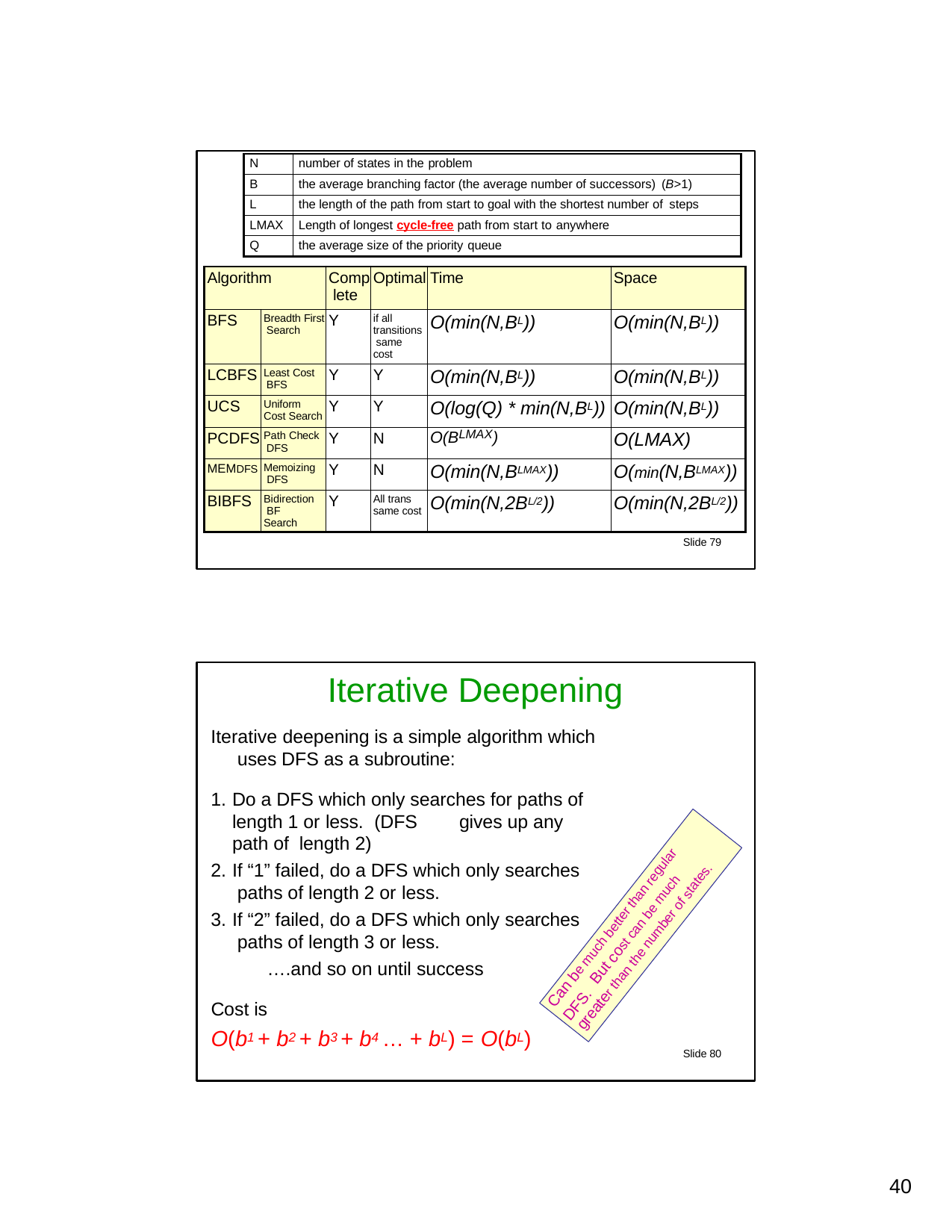

| N | number of states in the problem |
| --- | --- |
| B | the average branching factor (the average number of successors) (B>1) |
| L | the length of the path from start to goal with the shortest number of steps |
| LMAX | Length of longest cycle-free path from start to anywhere |
| Q | the average size of the priority queue |
| Algorithm |  | Comp lete | Optimal | Time | Space |
| --- | --- | --- | --- | --- | --- |
| BFS | Breadth First Search | Y | if all transitions same cost | O(min(N,BL)) | O(min(N,BL)) |
| LCBFS | Least Cost BFS | Y | Y | O(min(N,BL)) | O(min(N,BL)) |
| UCS | Uniform Cost Search | Y | Y | O(log(Q) \* min(N,BL)) | O(min(N,BL)) |
| PCDFS | Path Check DFS | Y | N | O(BLMAX) | O(LMAX) |
| MEMDFS | Memoizing DFS | Y | N | O(min(N,BLMAX)) | O(min(N,BLMAX)) |
| BIBFS | Bidirection BF Search | Y | All trans same cost | O(min(N,2BL/2)) | O(min(N,2BL/2)) |
Slide 79

Iterative Deepening
Iterative deepening is a simple algorithm which  uses DFS as a subroutine:
Do a DFS which only searches for paths of  length 1 or less.  (DFS	gives up any path of  length 2)
If “1” failed, do a DFS which only searches  paths of length 2 or less.
If “2” failed, do a DFS which only searches  paths of length 3 or less.
….and so on until success
Cost is
O(b1 + b2 + b3 + b4 … + bL) = O(bL)

Can be much better than regular
But cost can be much
greater than the number of states.
DFS.
Slide 80
40